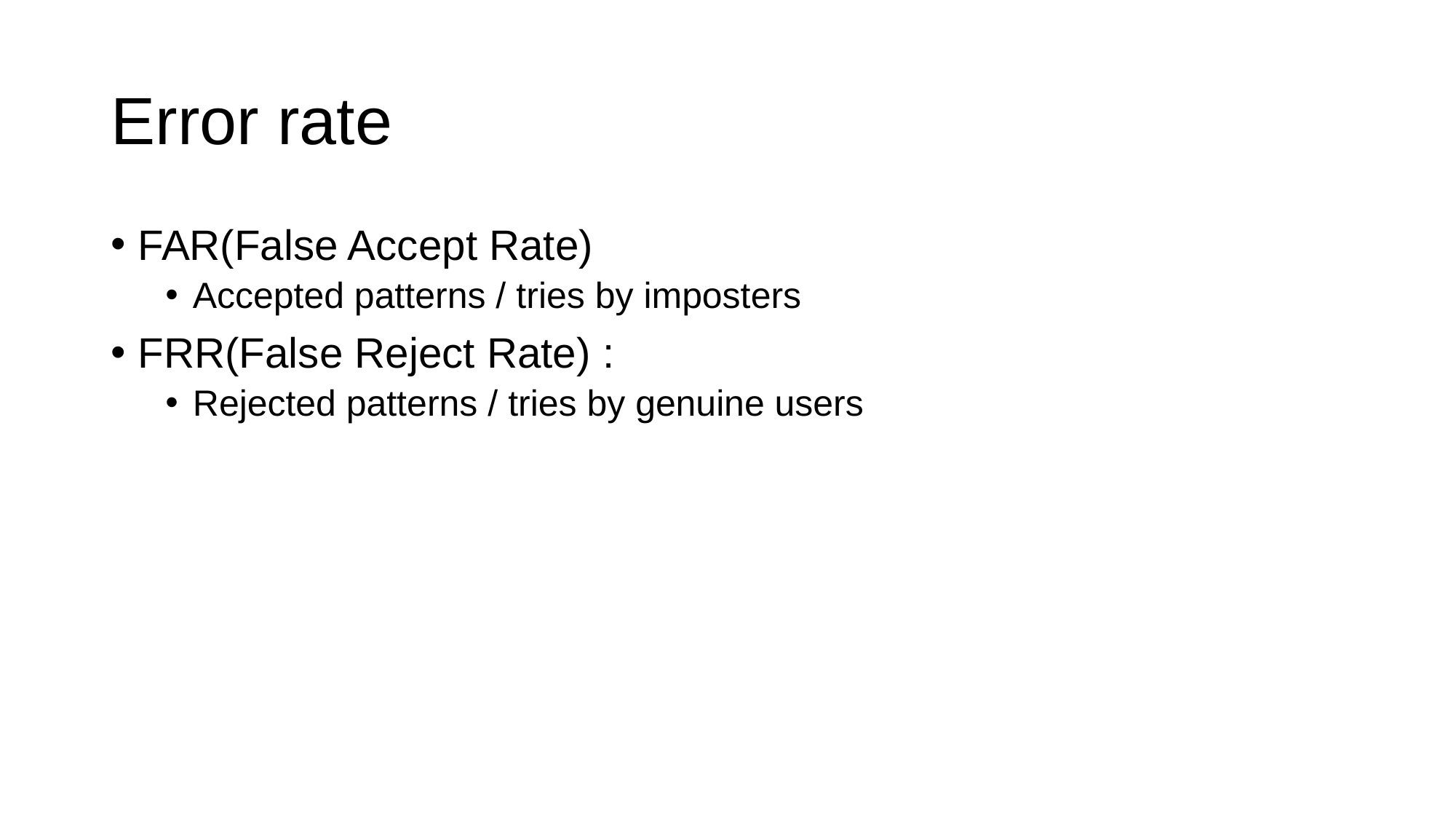

# Error rate
FAR(False Accept Rate)
Accepted patterns / tries by imposters
FRR(False Reject Rate) :
Rejected patterns / tries by genuine users